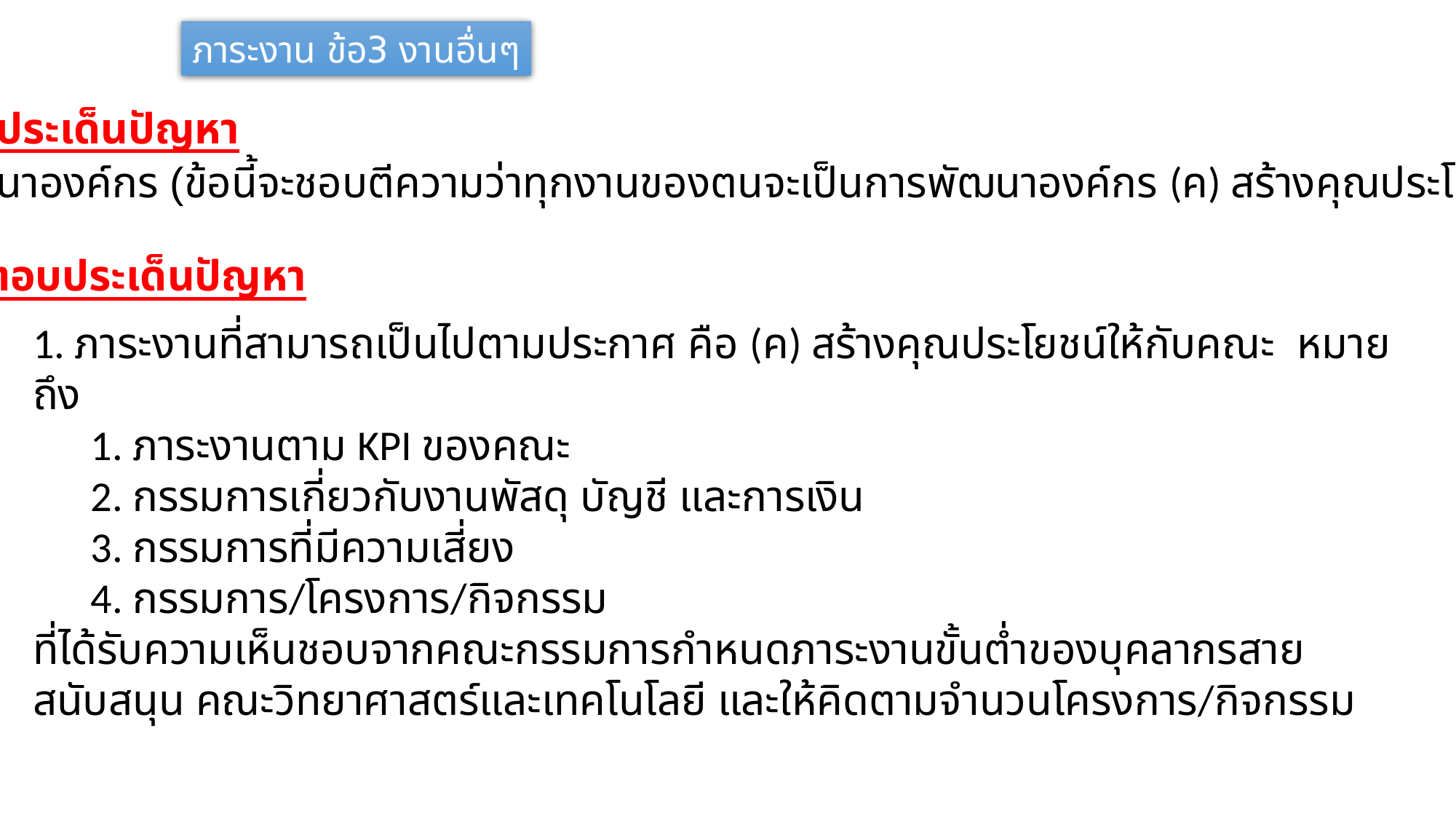

ภาระงาน ข้อ3 งานอื่นๆ
ประเด็นปัญหา
1. ภาระงานพัฒนาองค์กร (ข้อนี้จะชอบตีความว่าทุกงานของตนจะเป็นการพัฒนาองค์กร (ค) สร้างคุณประโยชน์ให้กับคณะ)
ตอบประเด็นปัญหา
1. ภาระงานที่สามารถเป็นไปตามประกาศ คือ (ค) สร้างคุณประโยชน์ให้กับคณะ  หมายถึง
      1. ภาระงานตาม KPI ของคณะ
      2. กรรมการเกี่ยวกับงานพัสดุ บัญชี และการเงิน
      3. กรรมการที่มีความเสี่ยง
      4. กรรมการ/โครงการ/กิจกรรม
ที่ได้รับความเห็นชอบจากคณะกรรมการกำหนดภาระงานขั้นต่ำของบุคลากรสายสนับสนุน คณะวิทยาศาสตร์และเทคโนโลยี และให้คิดตามจำนวนโครงการ/กิจกรรม